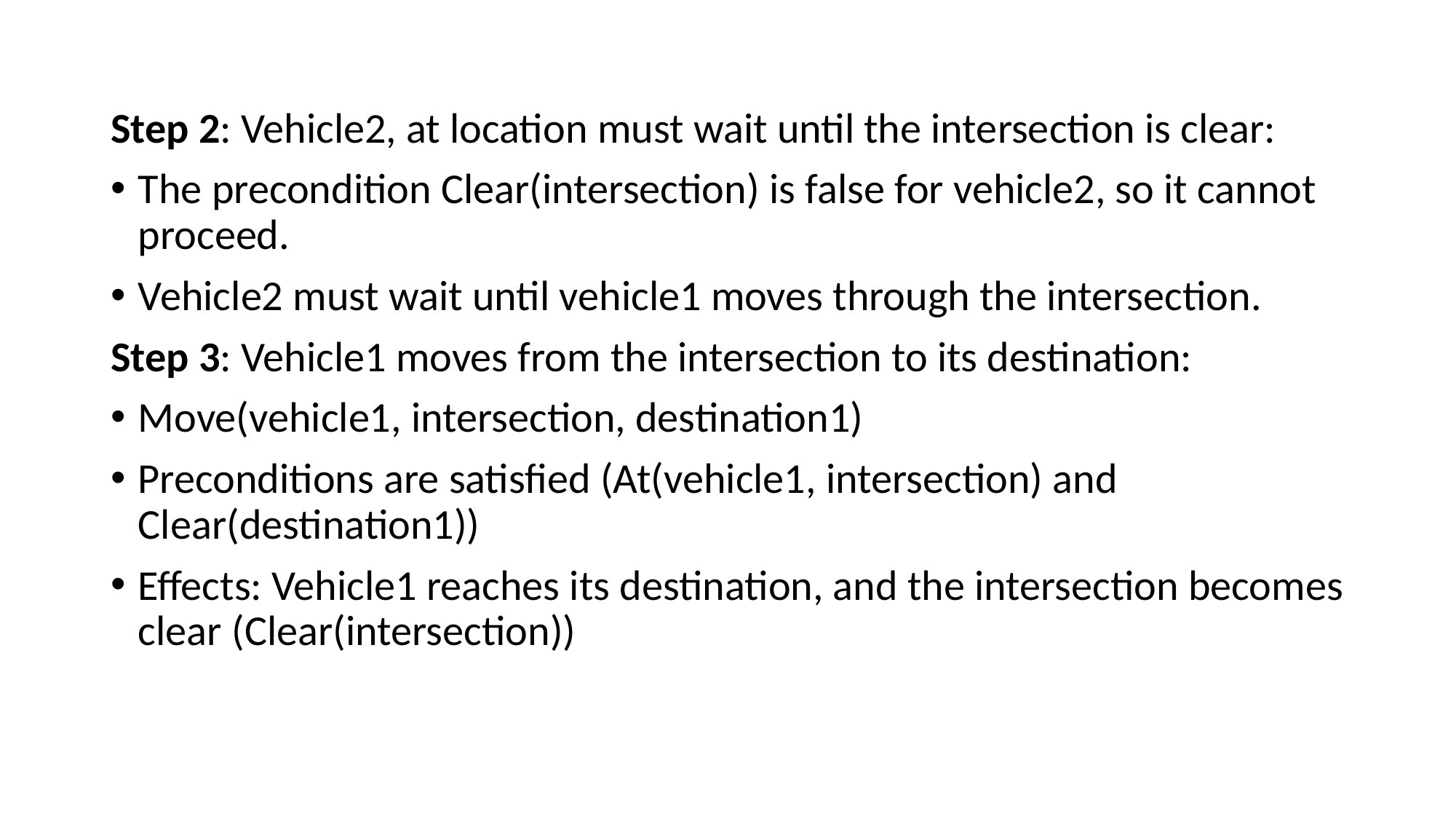

Step 2: Vehicle2, at location must wait until the intersection is clear:
The precondition Clear(intersection) is false for vehicle2, so it cannot proceed.
Vehicle2 must wait until vehicle1 moves through the intersection.
Step 3: Vehicle1 moves from the intersection to its destination:
Move(vehicle1, intersection, destination1)
Preconditions are satisfied (At(vehicle1, intersection) and Clear(destination1))
Effects: Vehicle1 reaches its destination, and the intersection becomes clear (Clear(intersection))